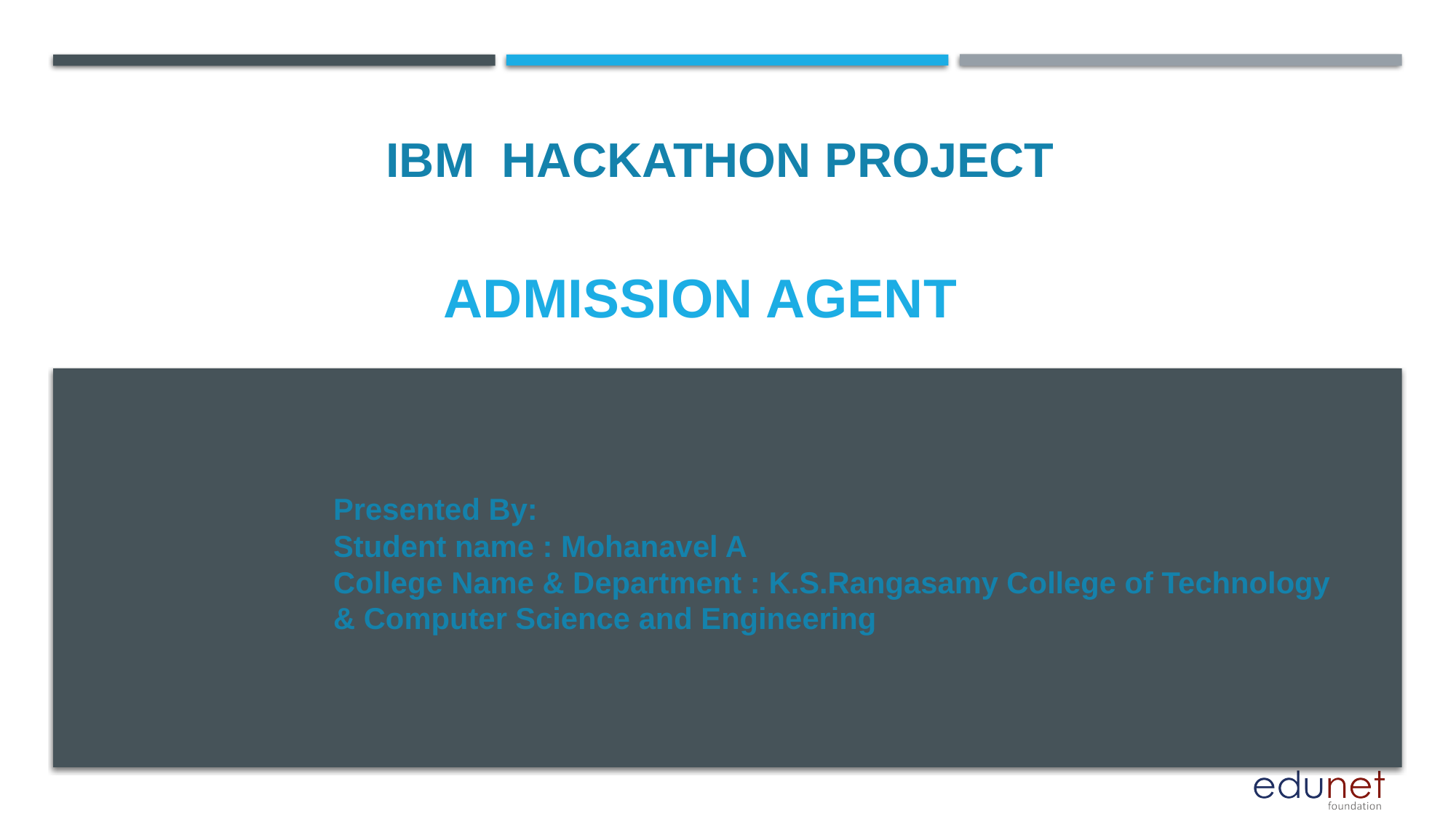

IBM  HACKATHON PROJECT
# Admission Agent
Presented By:
Student name : Mohanavel A
College Name & Department : K.S.Rangasamy College of Technology
& Computer Science and Engineering